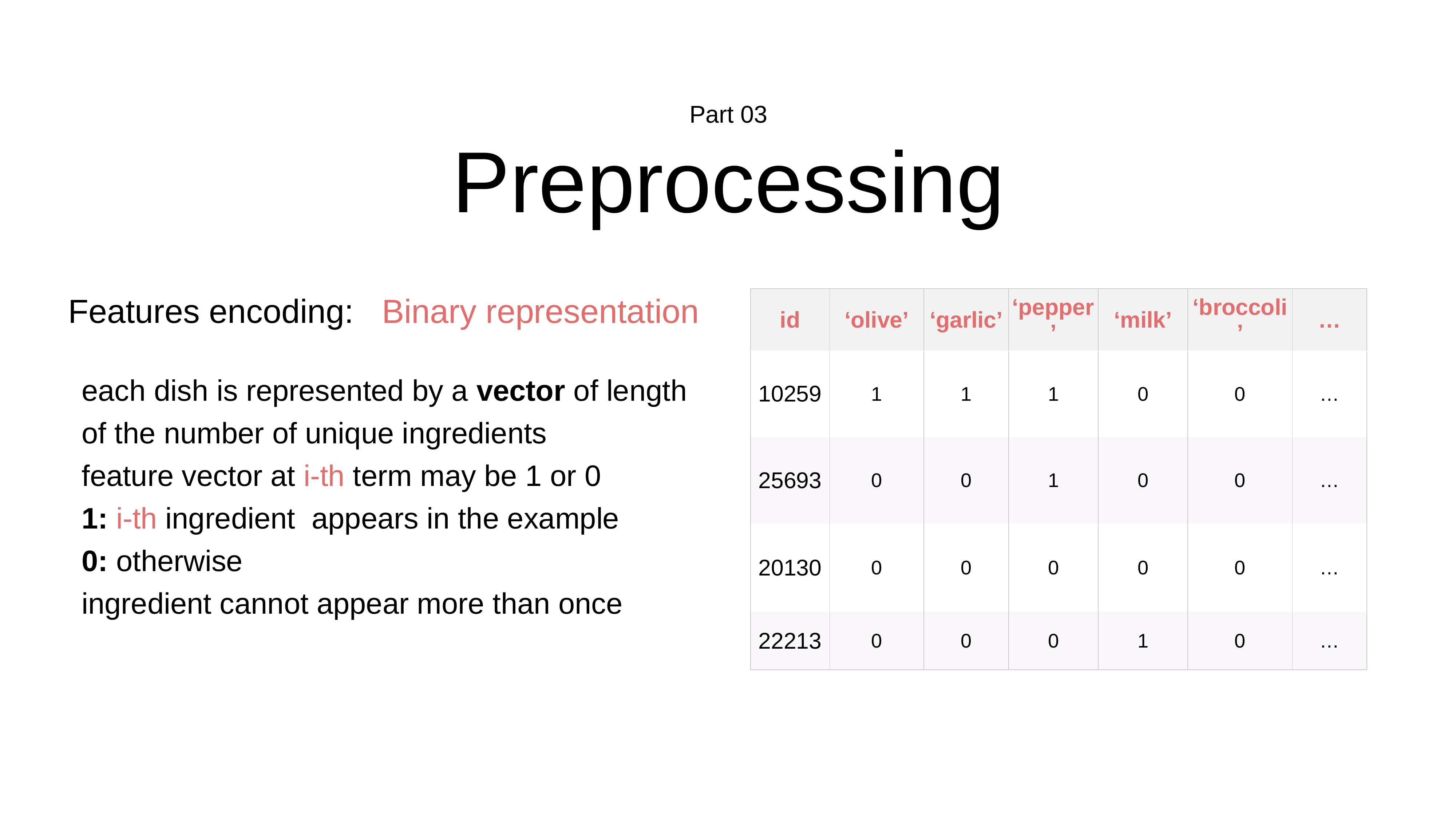

# Preprocessing
Part 03
Features encoding:   Binary representation
| id | ‘olive’ | ‘garlic’ | ‘pepper’ | ‘milk’ | ‘broccoli’ | … |
| --- | --- | --- | --- | --- | --- | --- |
| 10259 | 1 | 1 | 1 | 0 | 0 | … |
| 25693 | 0 | 0 | 1 | 0 | 0 | … |
| 20130 | 0 | 0 | 0 | 0 | 0 | … |
| 22213 | 0 | 0 | 0 | 1 | 0 | … |
each dish is represented by a vector of length
of the number of unique ingredients
feature vector at i-th term may be 1 or 0
1: i-th ingredient  appears in the example
0: otherwise
ingredient cannot appear more than once